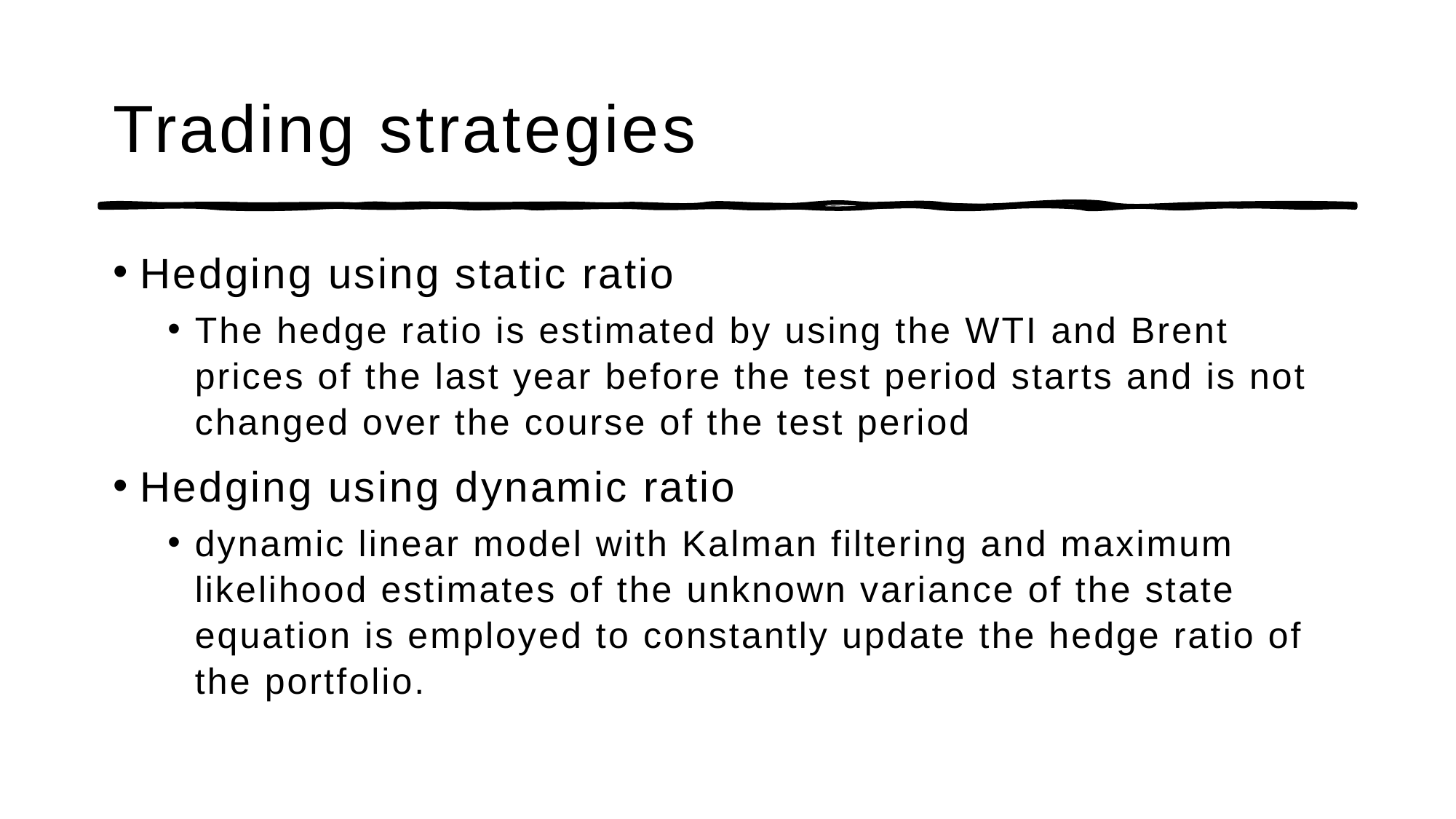

# Trading strategies
Hedging using static ratio
The hedge ratio is estimated by using the WTI and Brent prices of the last year before the test period starts and is not changed over the course of the test period
Hedging using dynamic ratio
dynamic linear model with Kalman filtering and maximum likelihood estimates of the unknown variance of the state equation is employed to constantly update the hedge ratio of the portfolio.